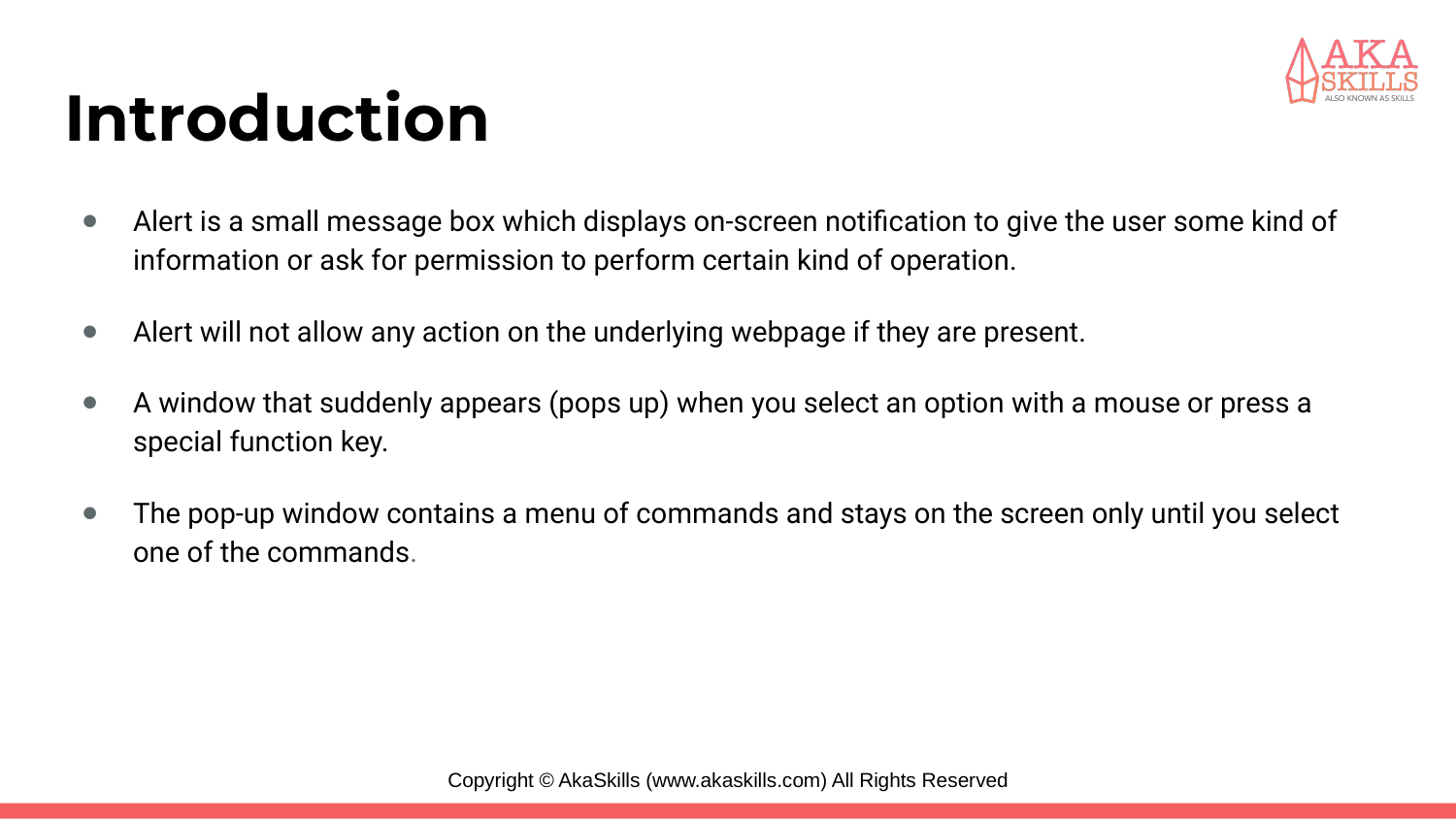

# Introduction
Alert is a small message box which displays on-screen notification to give the user some kind of information or ask for permission to perform certain kind of operation.
Alert will not allow any action on the underlying webpage if they are present.
A window that suddenly appears (pops up) when you select an option with a mouse or press a special function key.
The pop-up window contains a menu of commands and stays on the screen only until you select one of the commands.